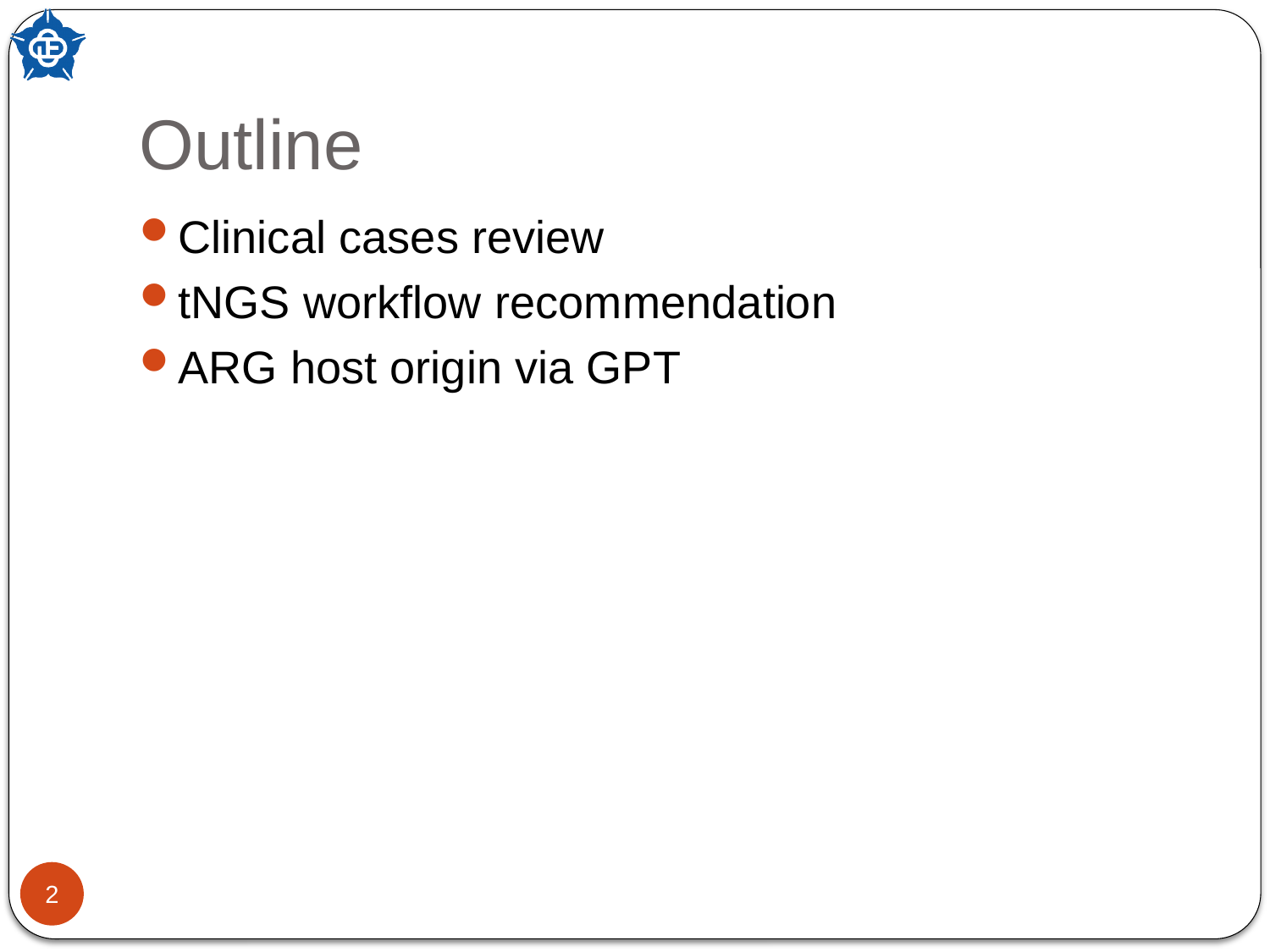

# Outline
Clinical cases review
tNGS workflow recommendation
ARG host origin via GPT
2